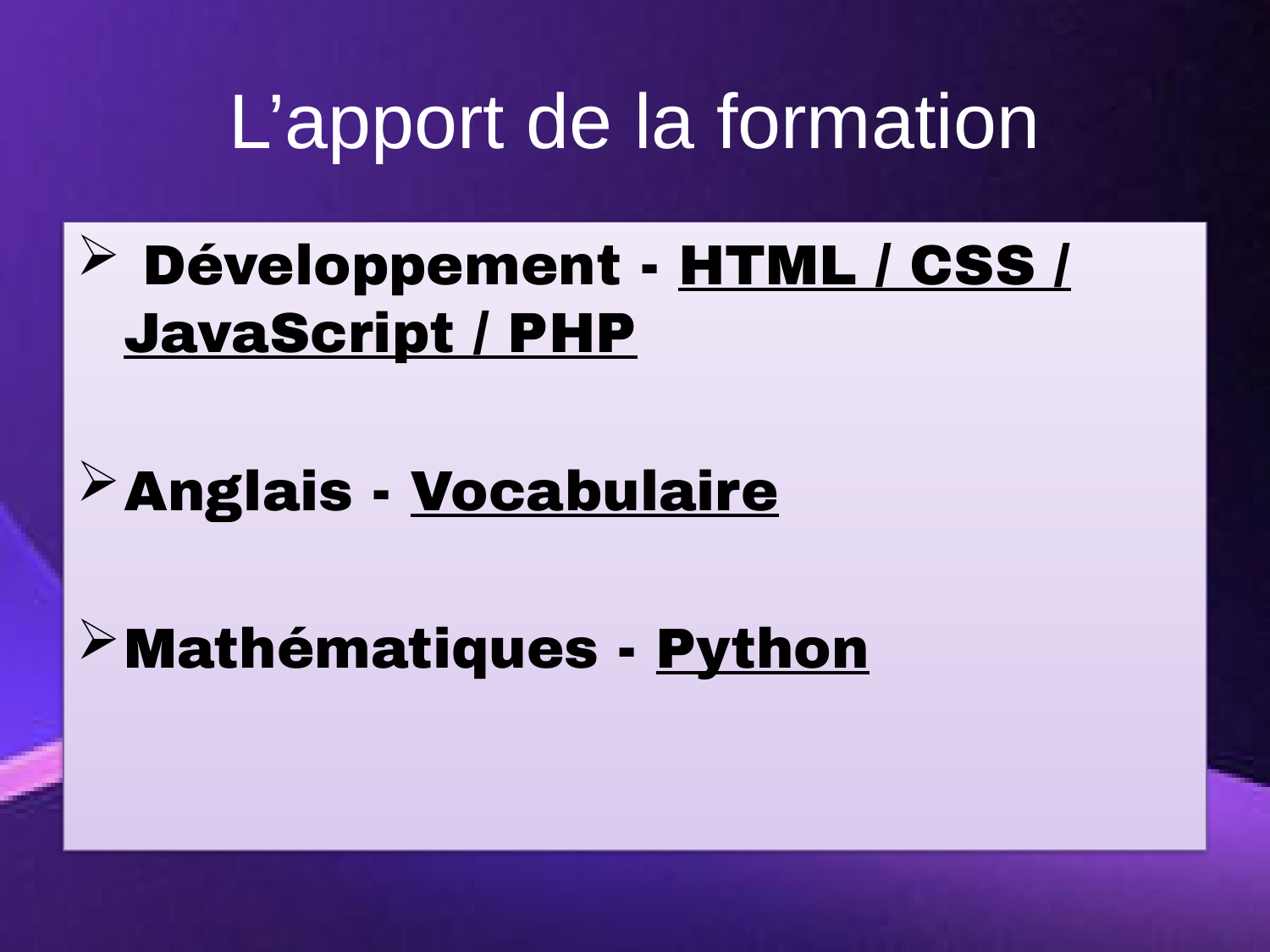

# L’apport de la formation
 Développement - HTML / CSS / JavaScript / PHP

Anglais - Vocabulaire

Mathématiques - Python